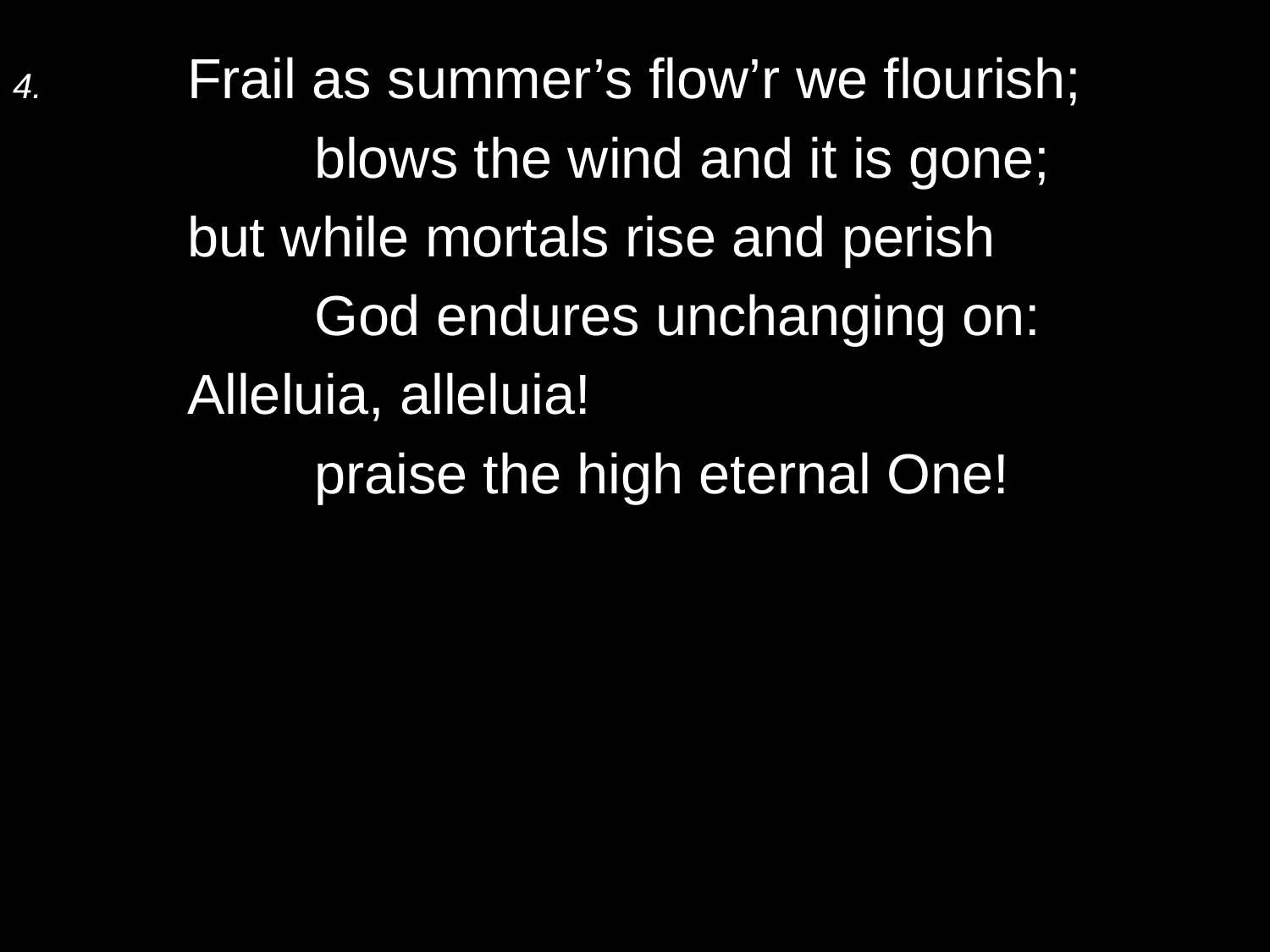

4.	Frail as summer’s flow’r we flourish;
		blows the wind and it is gone;
	but while mortals rise and perish
		God endures unchanging on:
	Alleluia, alleluia!
		praise the high eternal One!